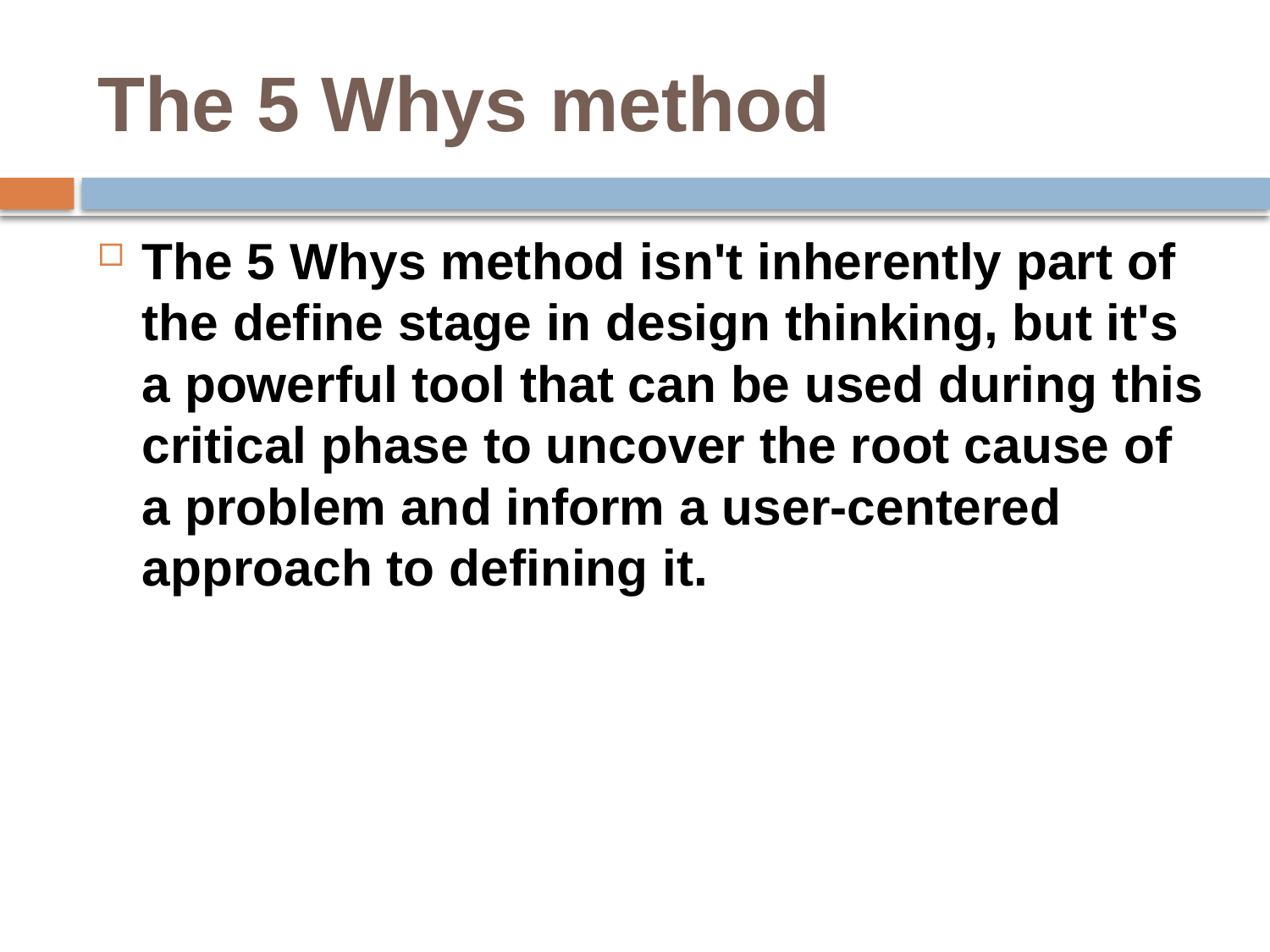

# The 5 Whys method
The 5 Whys method isn't inherently part of the define stage in design thinking, but it's a powerful tool that can be used during this critical phase to uncover the root cause of a problem and inform a user-centered approach to defining it.